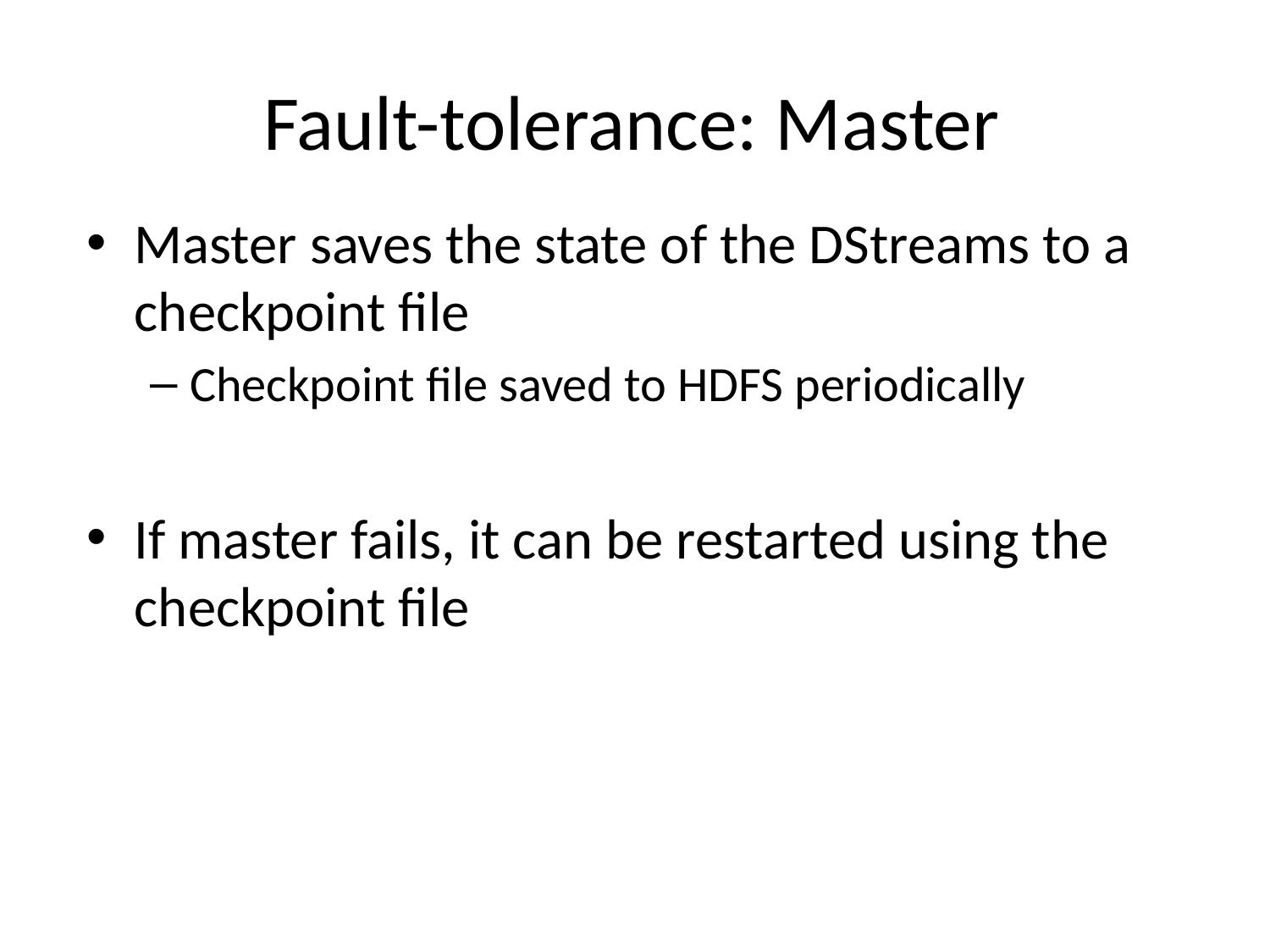

# Fault-tolerance: Master
Master saves the state of the DStreams to a checkpoint file
Checkpoint file saved to HDFS periodically

If master fails, it can be restarted using the checkpoint file